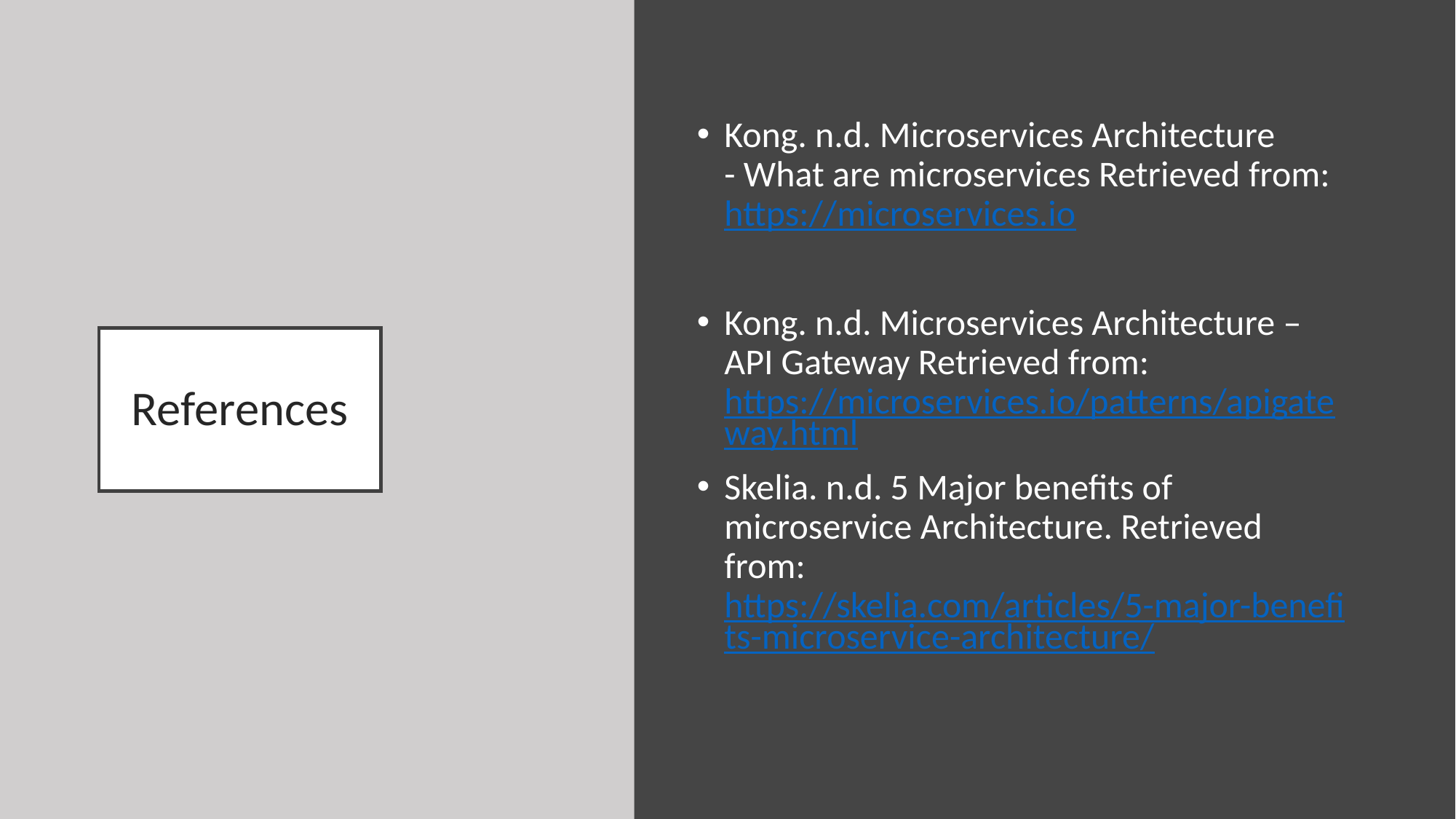

Kong. n.d. Microservices Architecture - What are microservices Retrieved from: https://microservices.io

Kong. n.d. Microservices Architecture – API Gateway Retrieved from: https://microservices.io/patterns/apigateway.html
Skelia. n.d. 5 Major benefits of microservice Architecture. Retrieved from: https://skelia.com/articles/5-major-benefits-microservice-architecture/

# References